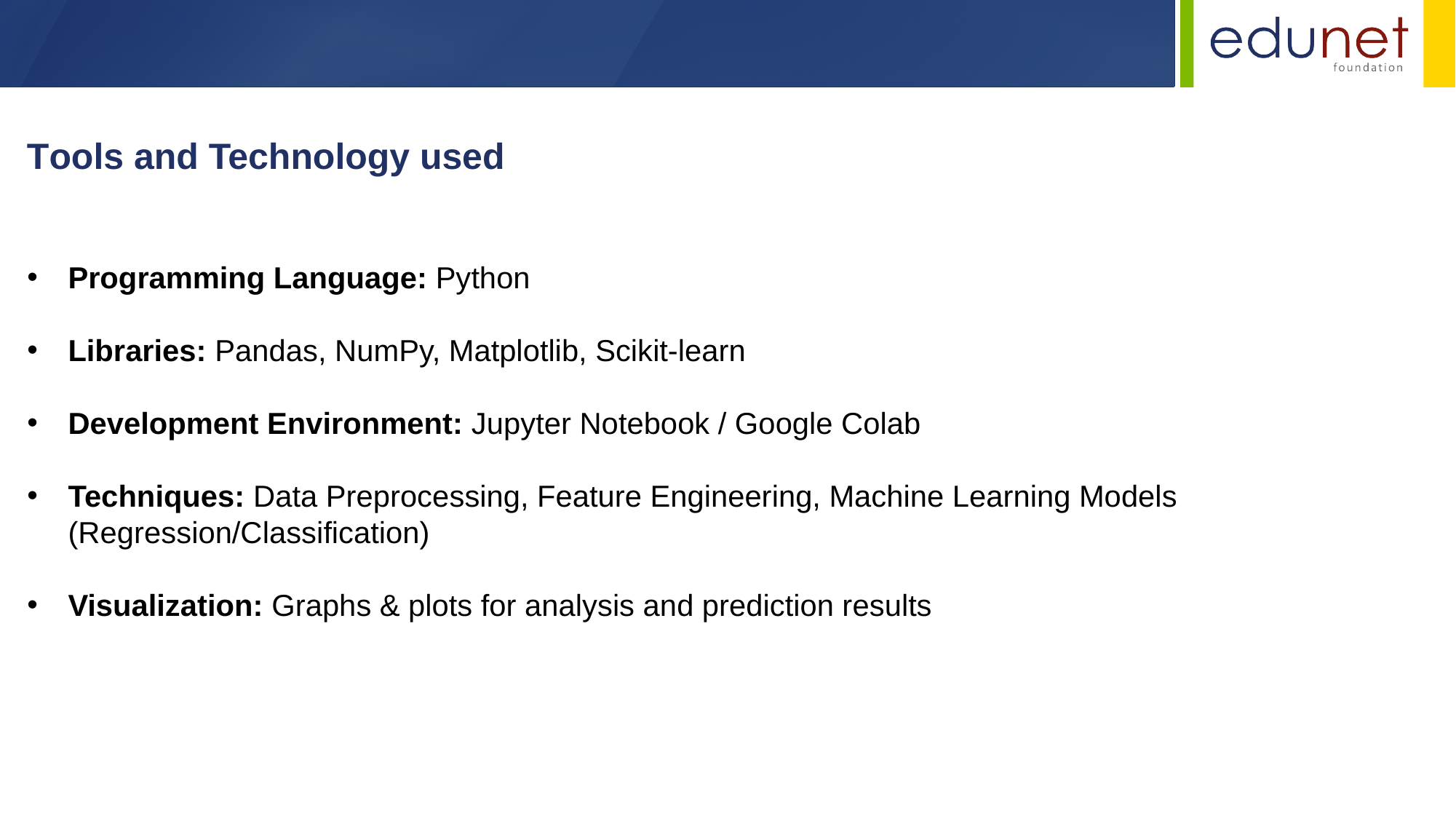

Tools and Technology used
Programming Language: Python

Libraries: Pandas, NumPy, Matplotlib, Scikit-learn

Development Environment: Jupyter Notebook / Google Colab

Techniques: Data Preprocessing, Feature Engineering, Machine Learning Models (Regression/Classification)

Visualization: Graphs & plots for analysis and prediction results